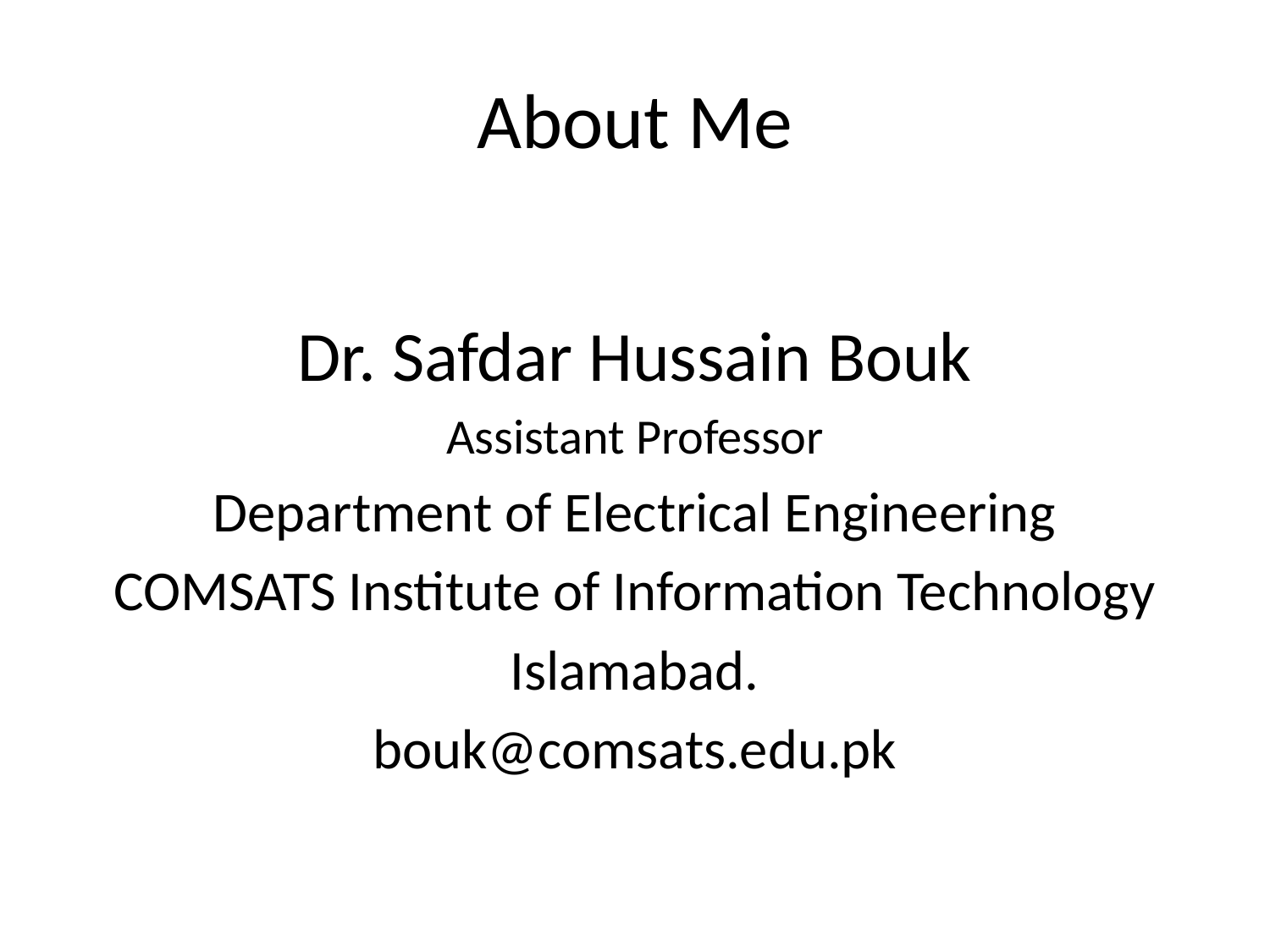

# About Me

Dr. Safdar Hussain Bouk
Assistant Professor
Department of Electrical Engineering
COMSATS Institute of Information Technology
Islamabad.
bouk@comsats.edu.pk